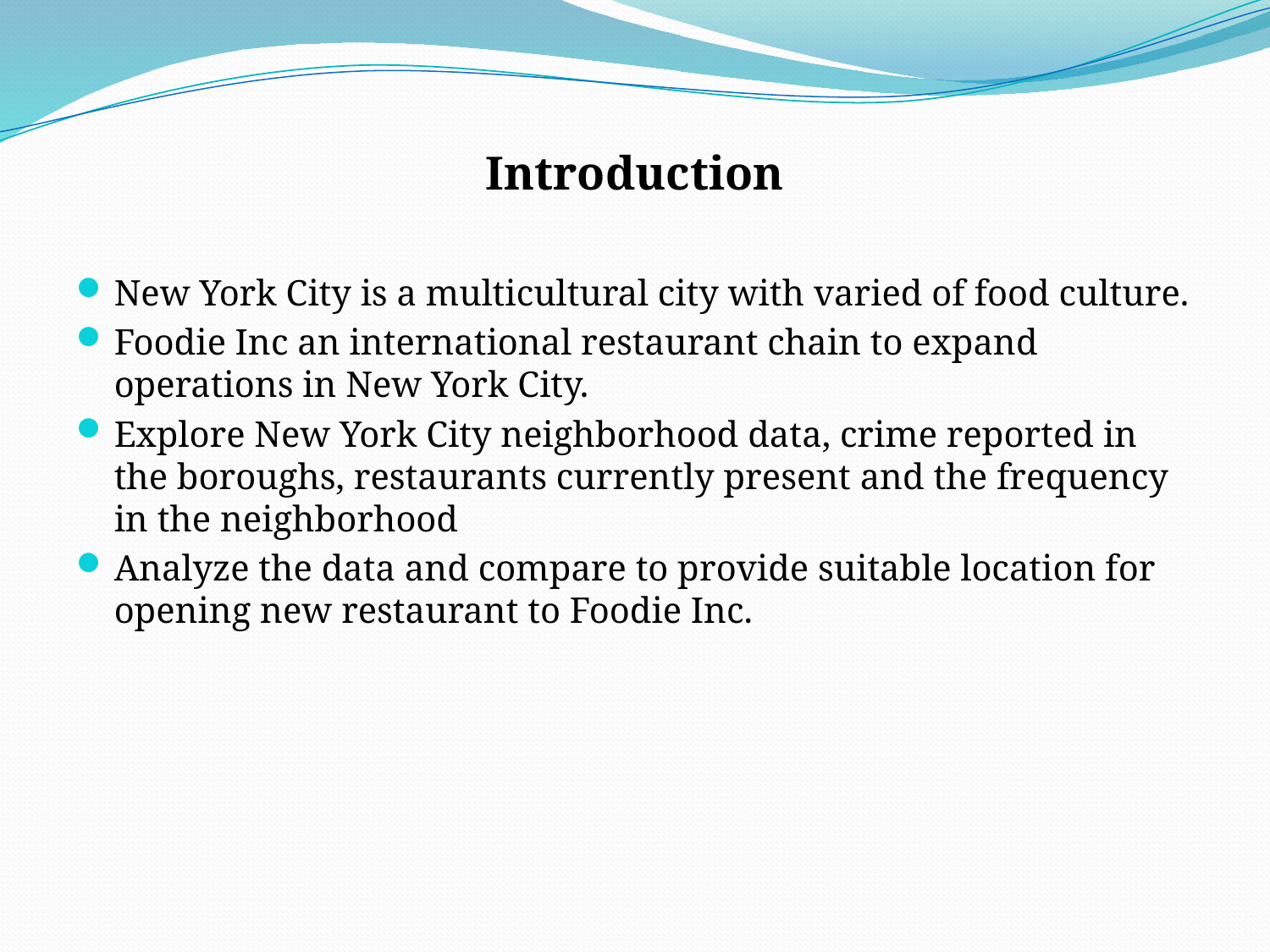

Introduction

New York City is a multicultural city with varied of food culture.
Foodie Inc an international restaurant chain to expand operations in New York City.
Explore New York City neighborhood data, crime reported in the boroughs, restaurants currently present and the frequency in the neighborhood
Analyze the data and compare to provide suitable location for opening new restaurant to Foodie Inc.